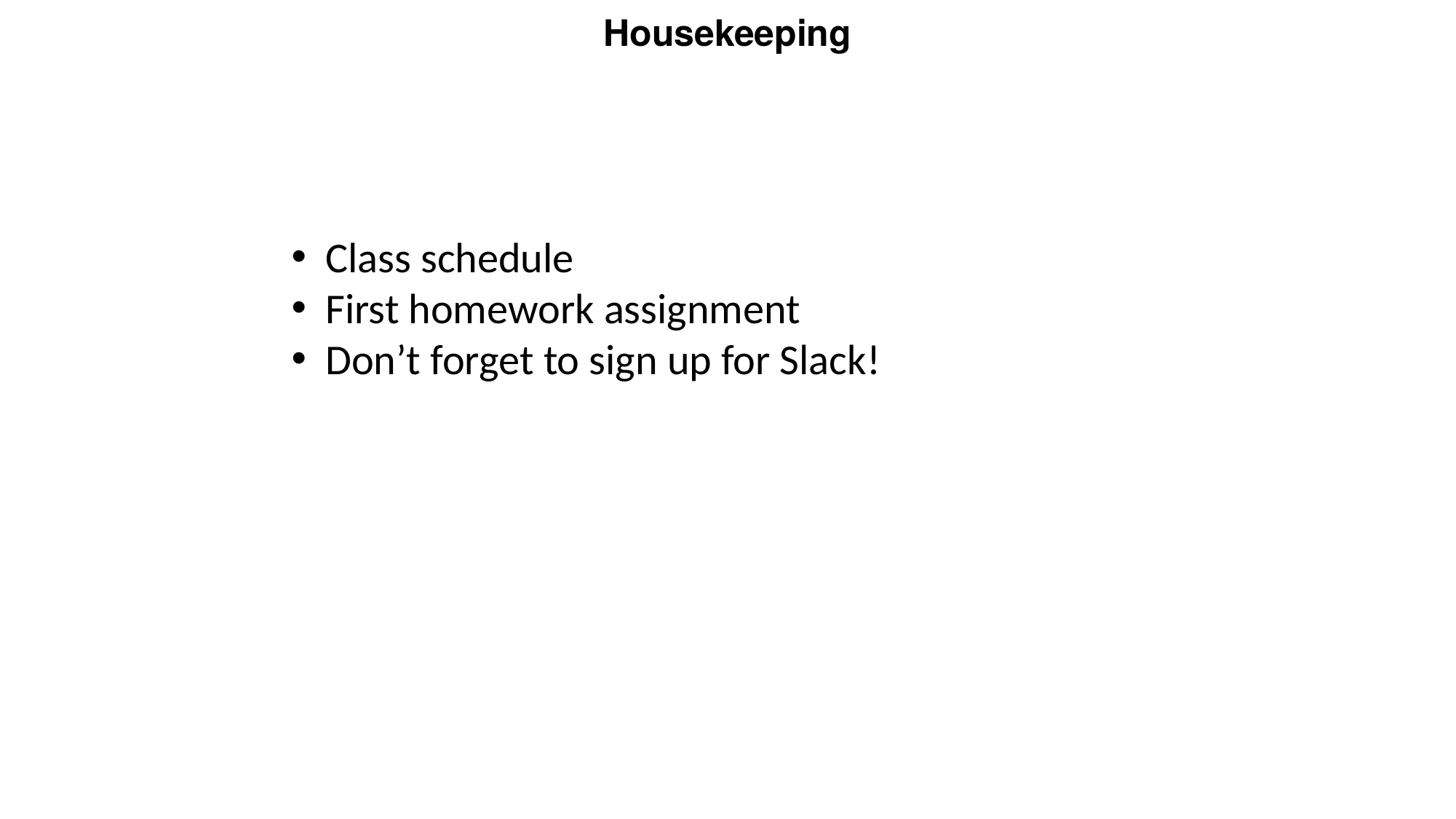

Housekeeping
Class schedule
First homework assignment
Don’t forget to sign up for Slack!